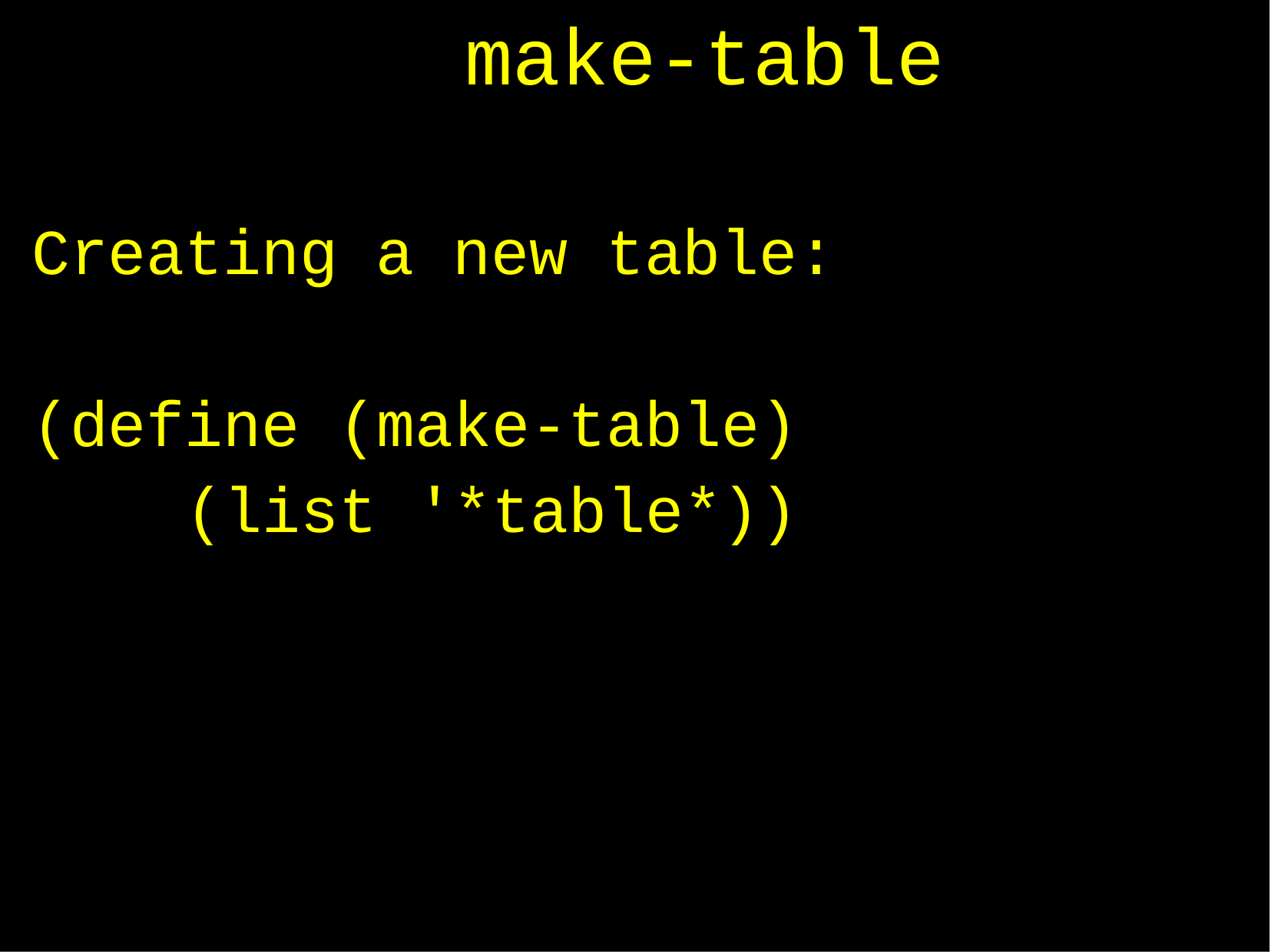

make-table
Creating a new table:

(define (make-table)
		(list '*table*))